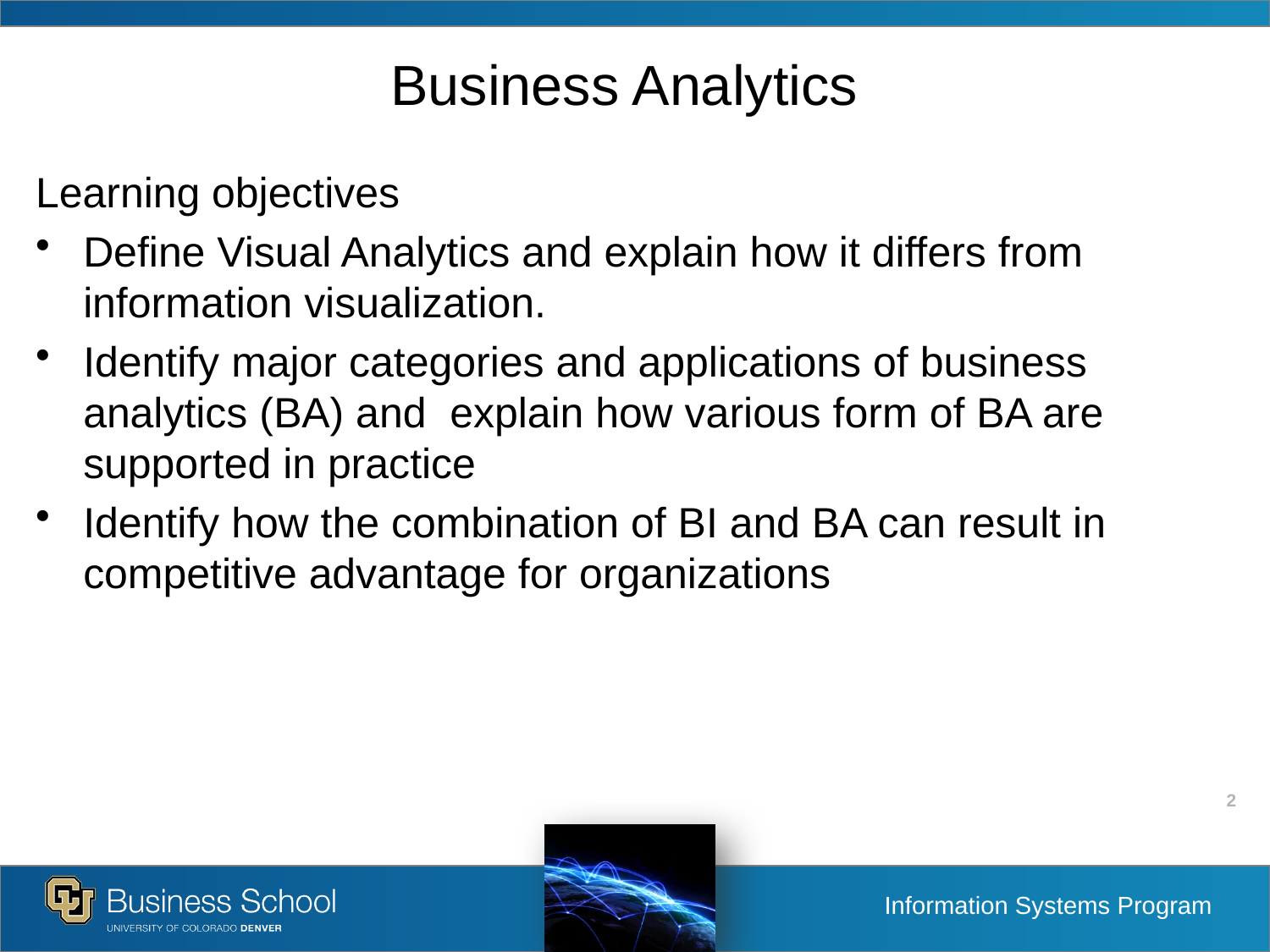

# Business Analytics
Learning objectives
Define Visual Analytics and explain how it differs from information visualization.
Identify major categories and applications of business analytics (BA) and  explain how various form of BA are supported in practice
Identify how the combination of BI and BA can result in competitive advantage for organizations